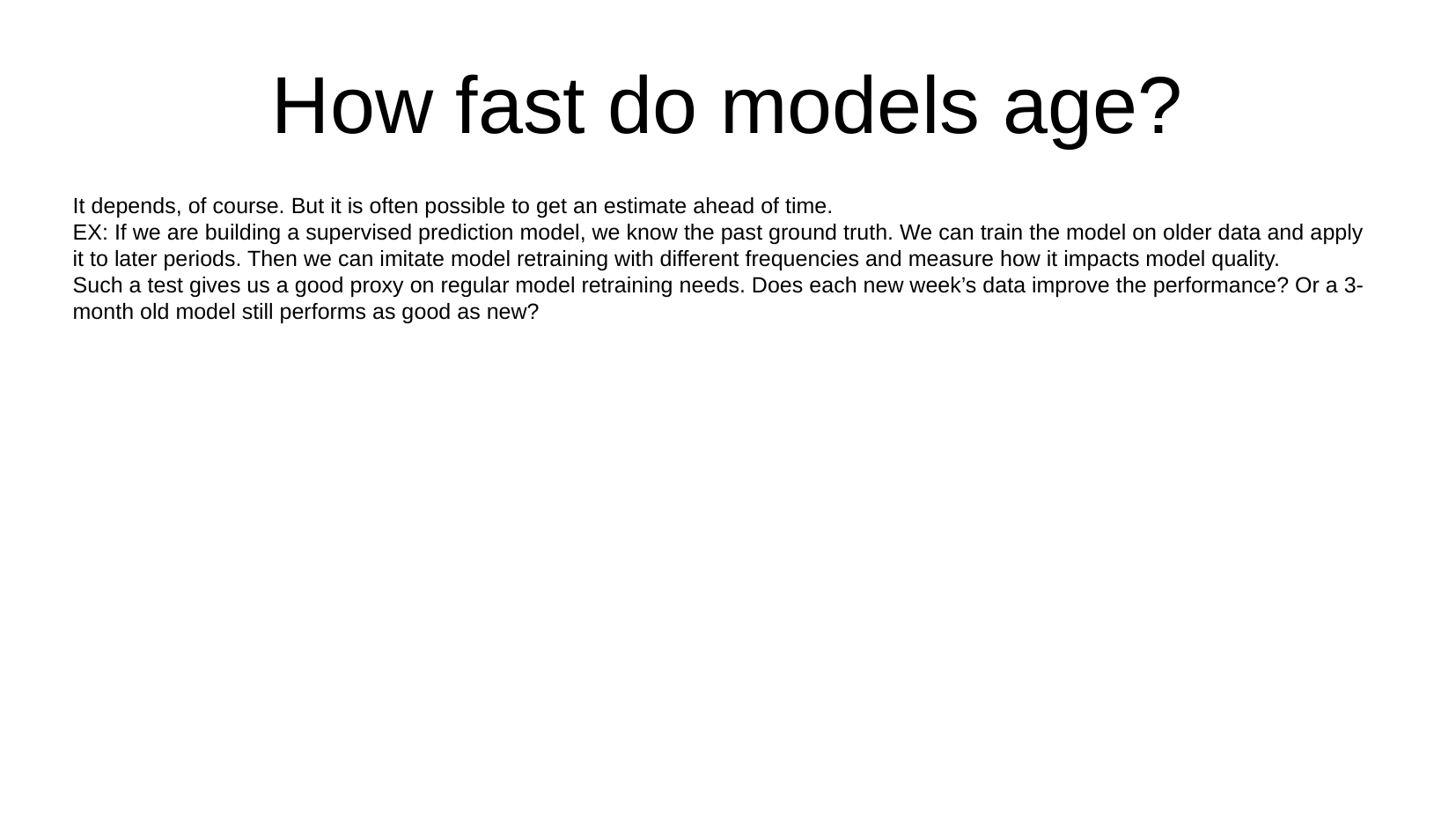

# How fast do models age?
It depends, of course. But it is often possible to get an estimate ahead of time.
EX: If we are building a supervised prediction model, we know the past ground truth. We can train the model on older data and apply it to later periods. Then we can imitate model retraining with different frequencies and measure how it impacts model quality.
Such a test gives us a good proxy on regular model retraining needs. Does each new week’s data improve the performance? Or a 3-month old model still performs as good as new?